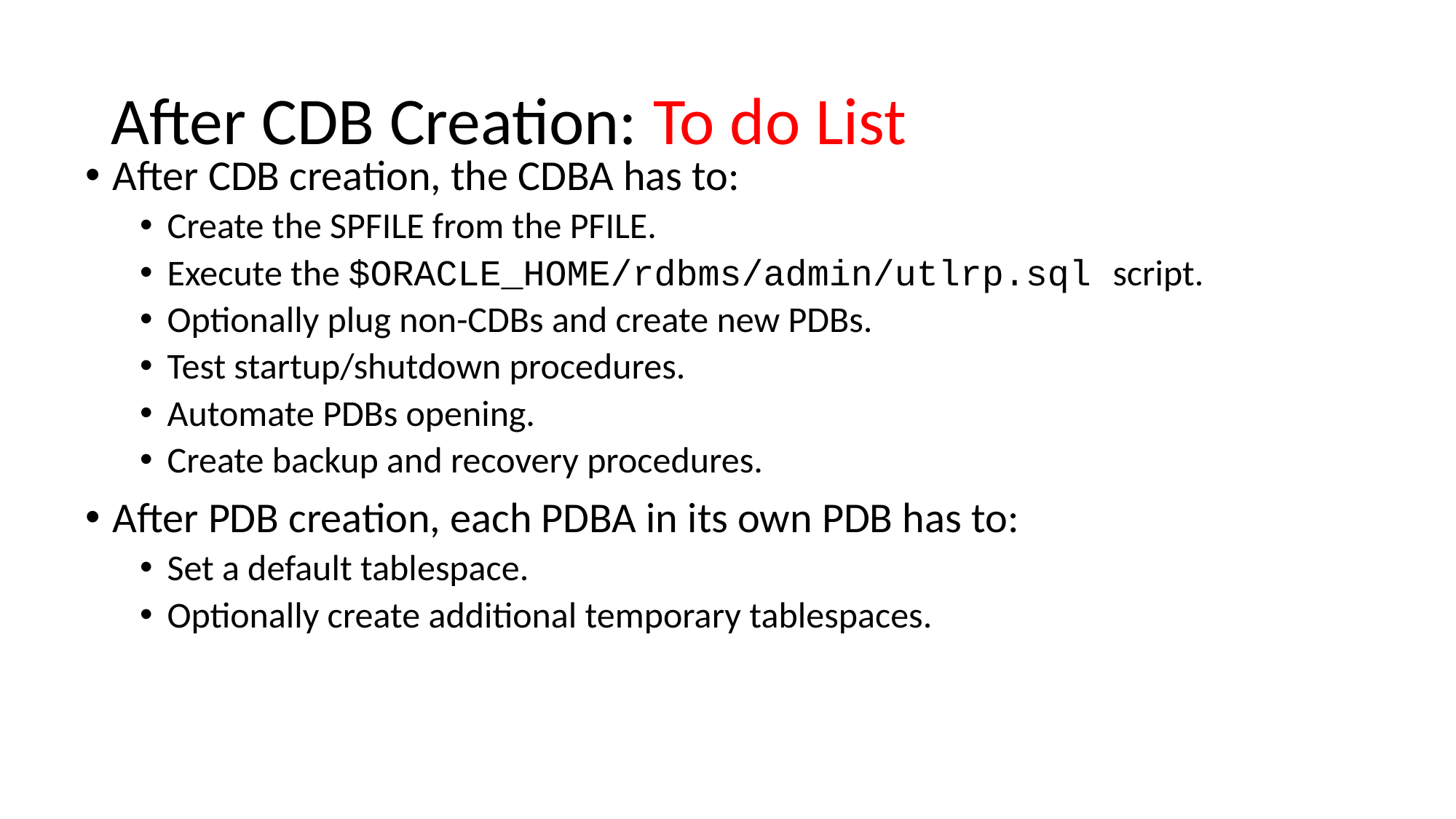

# After CDB Creation: To do List
After CDB creation, the CDBA has to:
Create the SPFILE from the PFILE.
Execute the $ORACLE_HOME/rdbms/admin/utlrp.sql script.
Optionally plug non-CDBs and create new PDBs.
Test startup/shutdown procedures.
Automate PDBs opening.
Create backup and recovery procedures.
After PDB creation, each PDBA in its own PDB has to:
Set a default tablespace.
Optionally create additional temporary tablespaces.